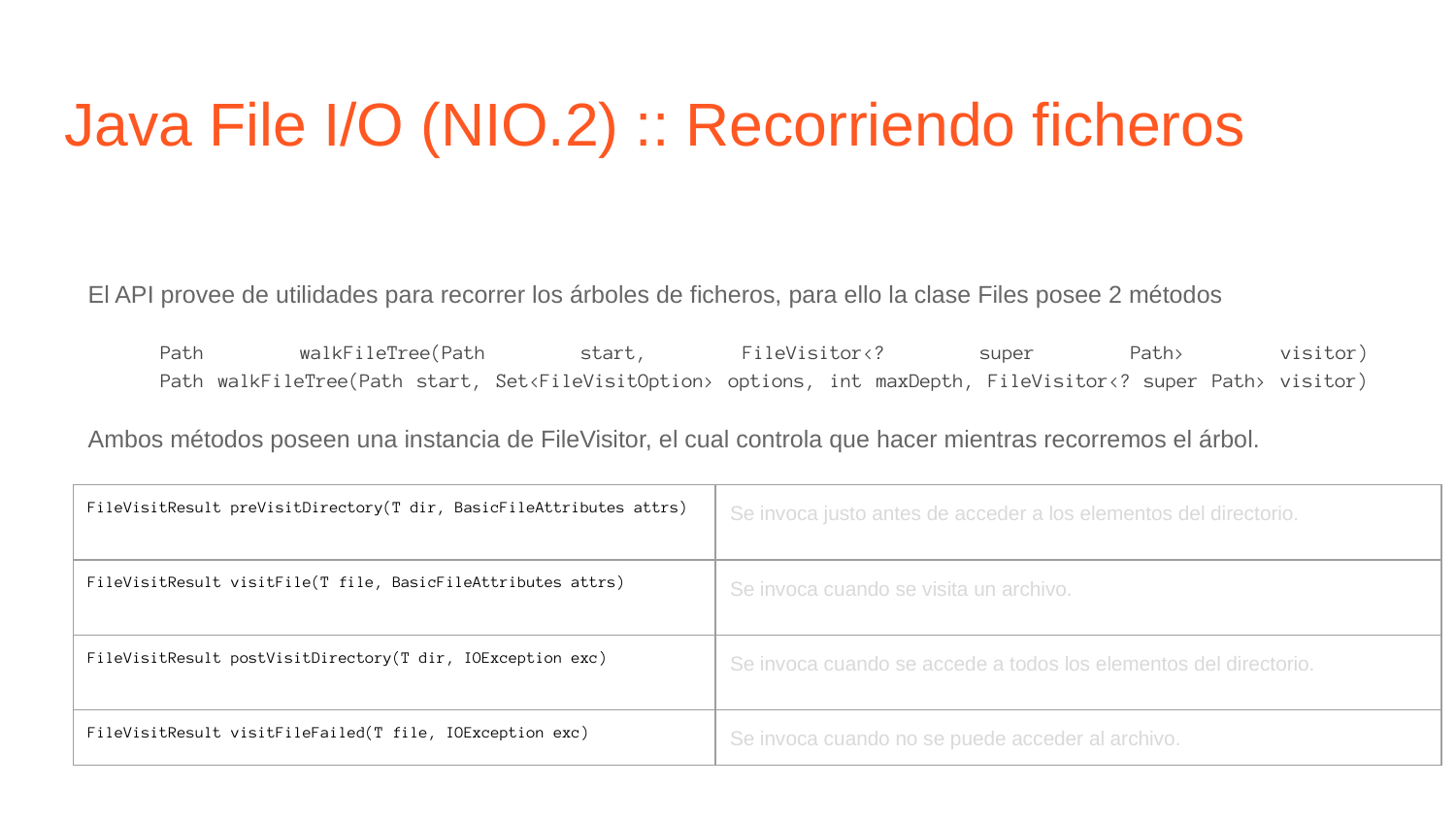

# Java File I/O (NIO.2) :: Recorriendo ficheros
El API provee de utilidades para recorrer los árboles de ficheros, para ello la clase Files posee 2 métodos

Path walkFileTree(Path start, FileVisitor<? super Path> visitor)
Path walkFileTree(Path start, Set<FileVisitOption> options, int maxDepth, FileVisitor<? super Path> visitor)
Ambos métodos poseen una instancia de FileVisitor, el cual controla que hacer mientras recorremos el árbol.

| FileVisitResult preVisitDirectory(T dir, BasicFileAttributes attrs) | Se invoca justo antes de acceder a los elementos del directorio. |
| --- | --- |
| FileVisitResult visitFile(T file, BasicFileAttributes attrs) | Se invoca cuando se visita un archivo. |
| FileVisitResult postVisitDirectory(T dir, IOException exc) | Se invoca cuando se accede a todos los elementos del directorio. |
| FileVisitResult visitFileFailed(T file, IOException exc) | Se invoca cuando no se puede acceder al archivo. |